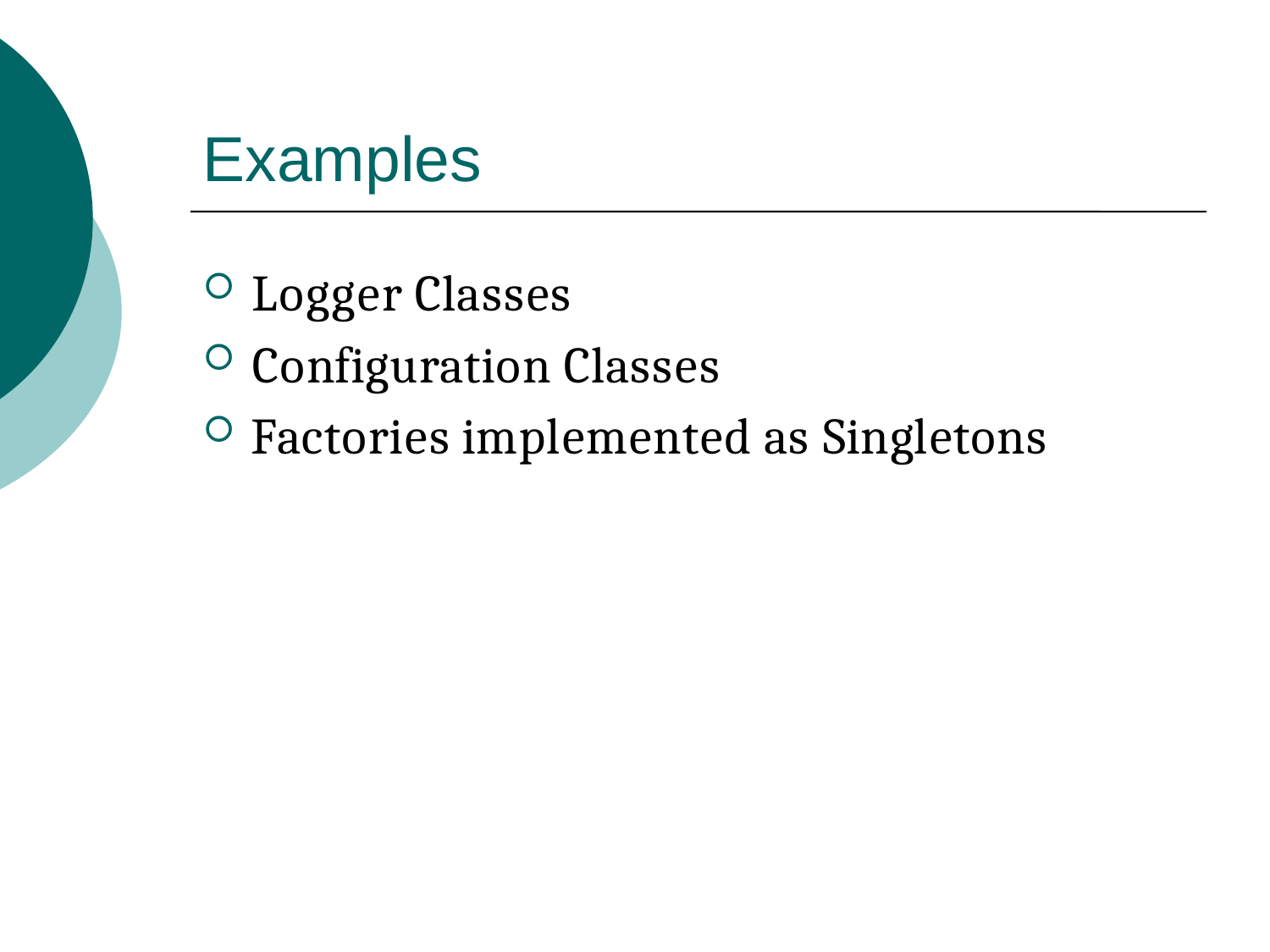

# Examples
Logger Classes
Configuration Classes
Factories implemented as Singletons